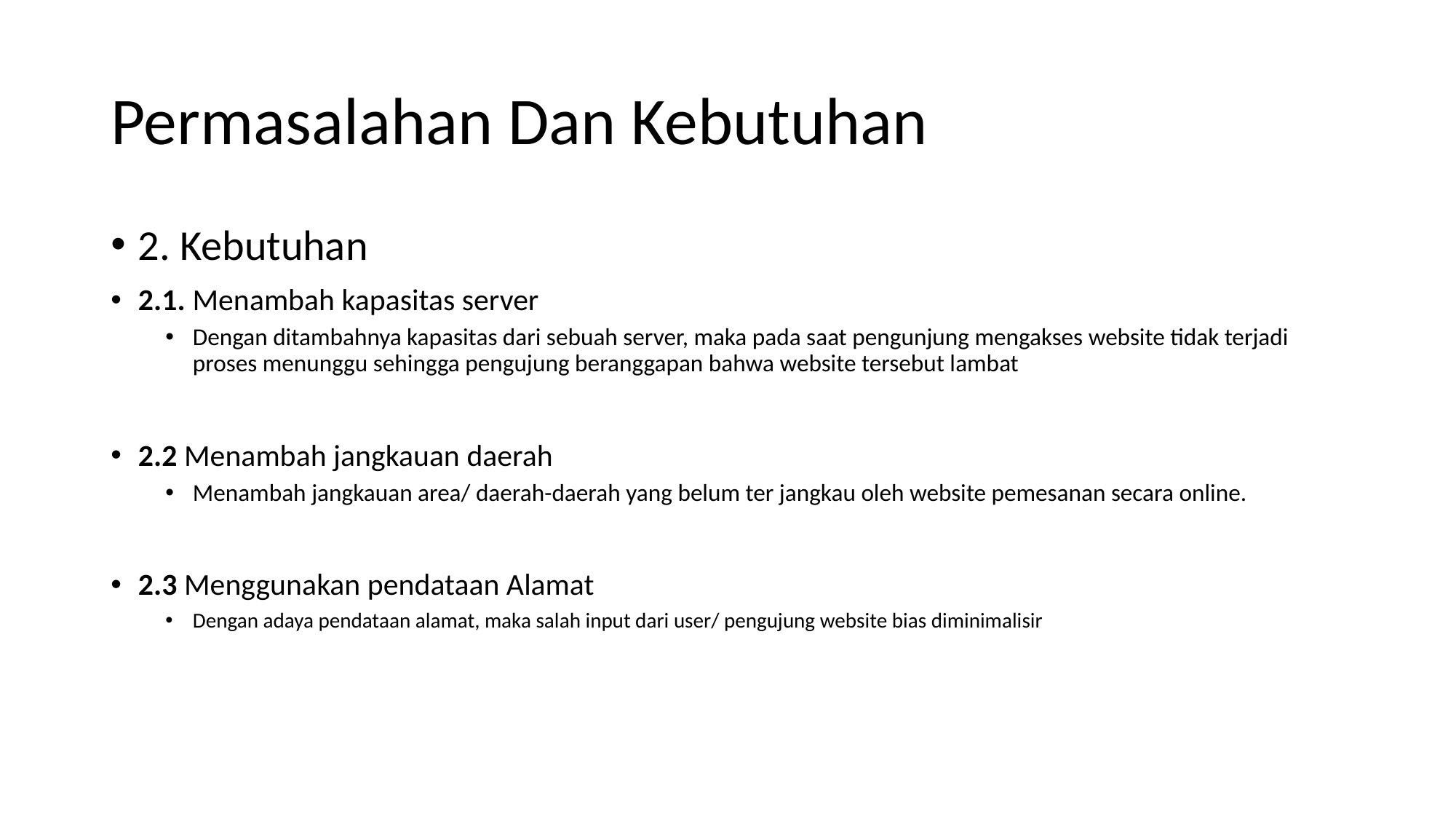

# Permasalahan Dan Kebutuhan
2. Kebutuhan
2.1. Menambah kapasitas server
Dengan ditambahnya kapasitas dari sebuah server, maka pada saat pengunjung mengakses website tidak terjadi proses menunggu sehingga pengujung beranggapan bahwa website tersebut lambat

2.2 Menambah jangkauan daerah
Menambah jangkauan area/ daerah-daerah yang belum ter jangkau oleh website pemesanan secara online.

2.3 Menggunakan pendataan Alamat
Dengan adaya pendataan alamat, maka salah input dari user/ pengujung website bias diminimalisir